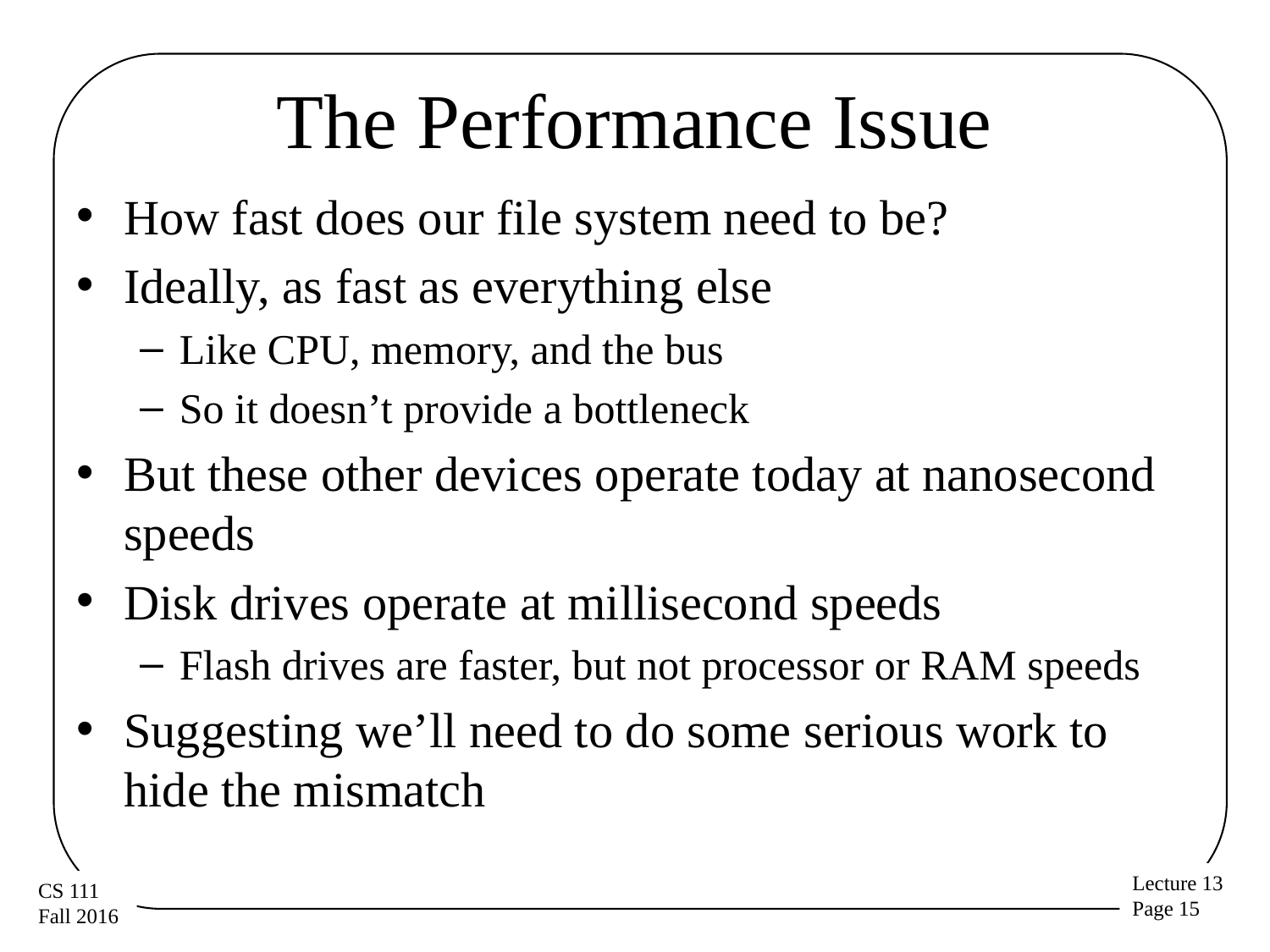

# The Performance Issue
How fast does our file system need to be?
Ideally, as fast as everything else
Like CPU, memory, and the bus
So it doesn’t provide a bottleneck
But these other devices operate today at nanosecond speeds
Disk drives operate at millisecond speeds
Flash drives are faster, but not processor or RAM speeds
Suggesting we’ll need to do some serious work to hide the mismatch